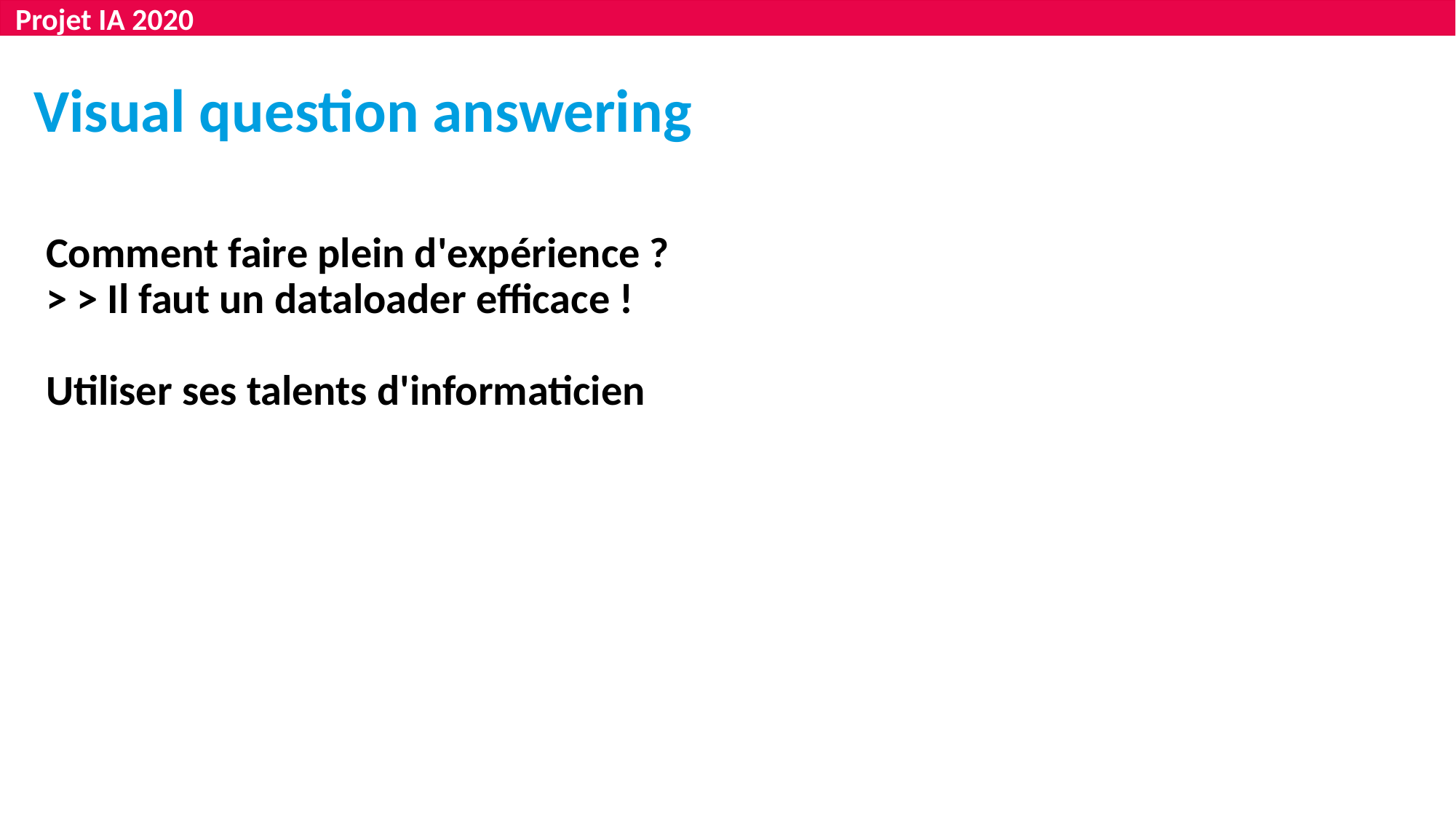

Projet IA 2020
Visual question answering
Comment faire plein d'expérience ?
> > Il faut un dataloader efficace !

Utiliser ses talents d'informaticien